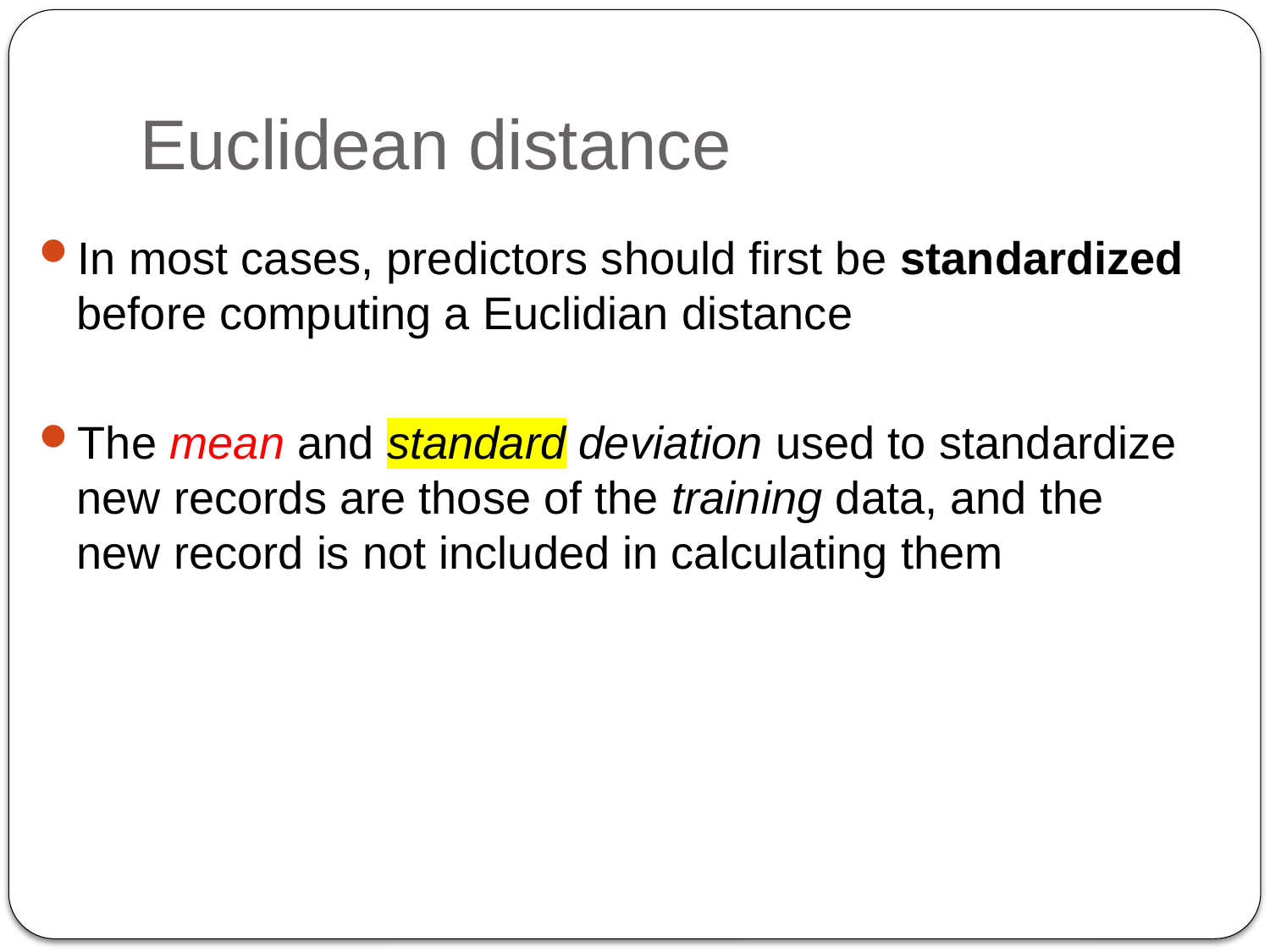

# Euclidean distance

In most cases, predictors should first be standardized before computing a Euclidian distance

The mean and standard deviation used to standardize new records are those of the training data, and the new record is not included in calculating them